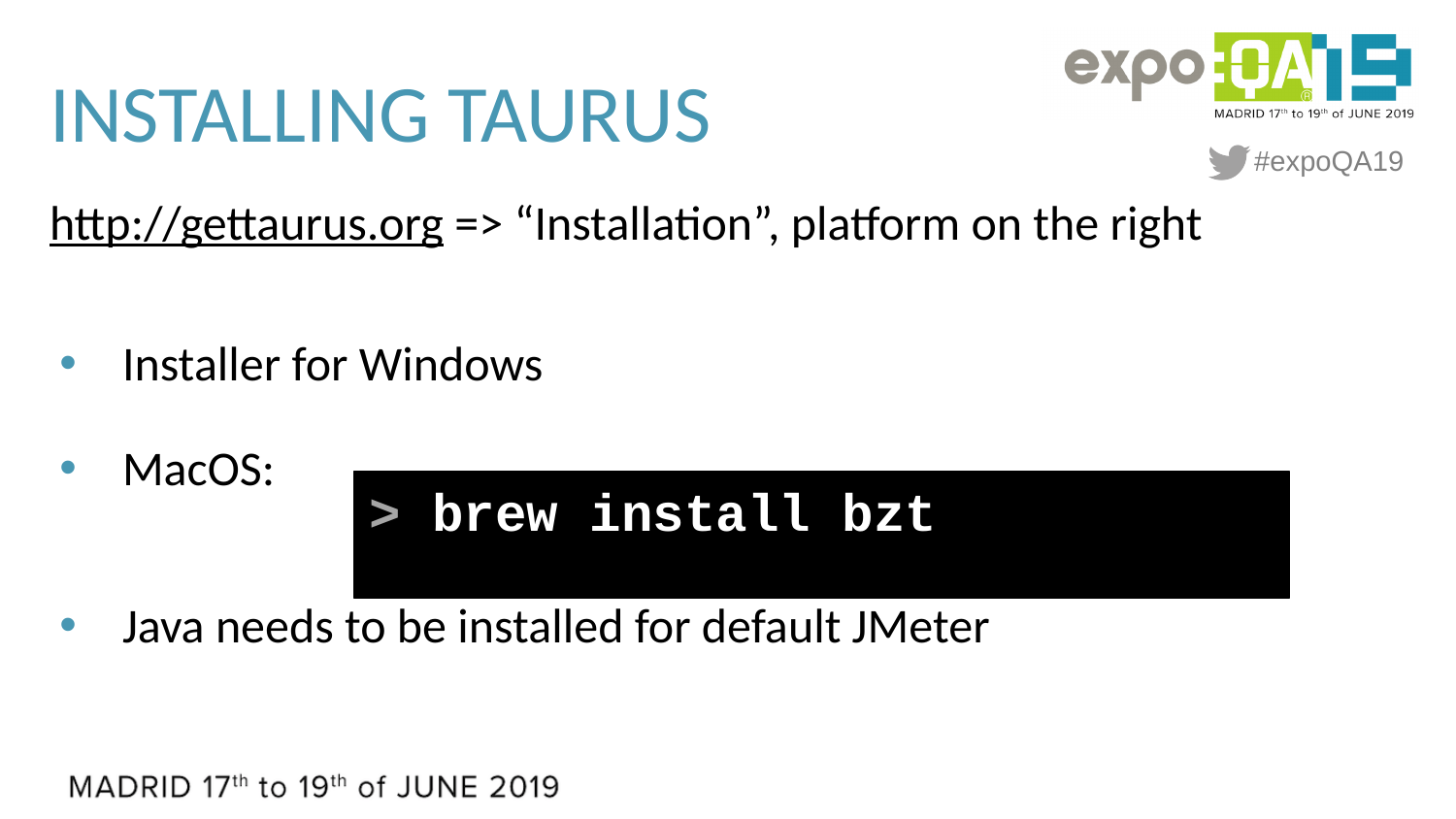

# Installing Taurus
http://gettaurus.org => “Installation”, platform on the right

Installer for Windows
MacOS:
Java needs to be installed for default JMeter

> brew install bzt